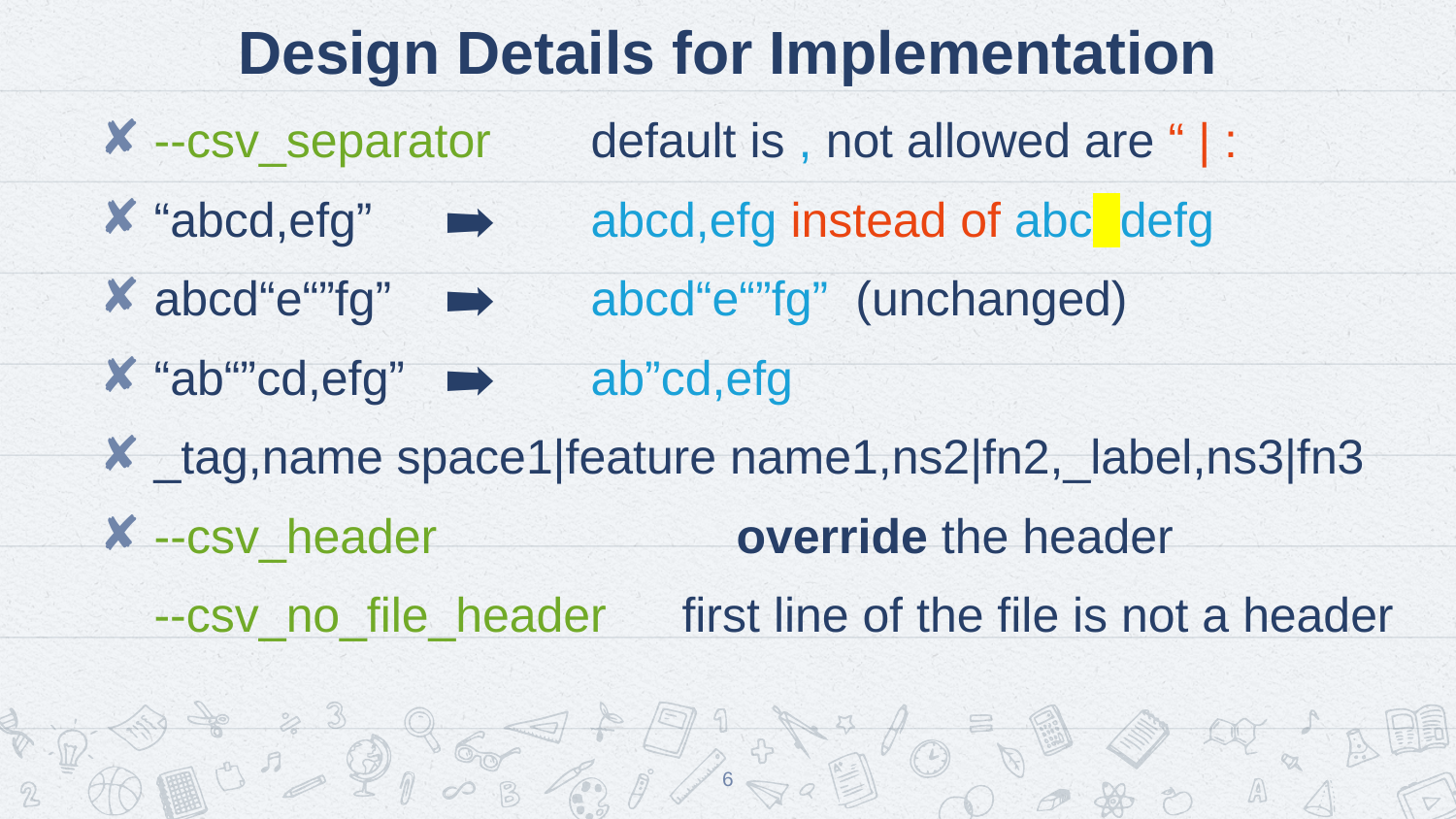

# Design Details for Implementation
--csv_separator	default is , not allowed are “ | :
“abcd,efg”	➡️	abcd,efg instead of abc  defg
abcd“e“”fg”	➡️	abcd“e“”fg”  (unchanged)
“ab“”cd,efg”	➡️	ab”cd,efg
_tag,name space1|feature name1,ns2|fn2,_label,ns3|fn3
--csv_header 		override the header
    --csv_no_file_header	first line of the file is not a header

6